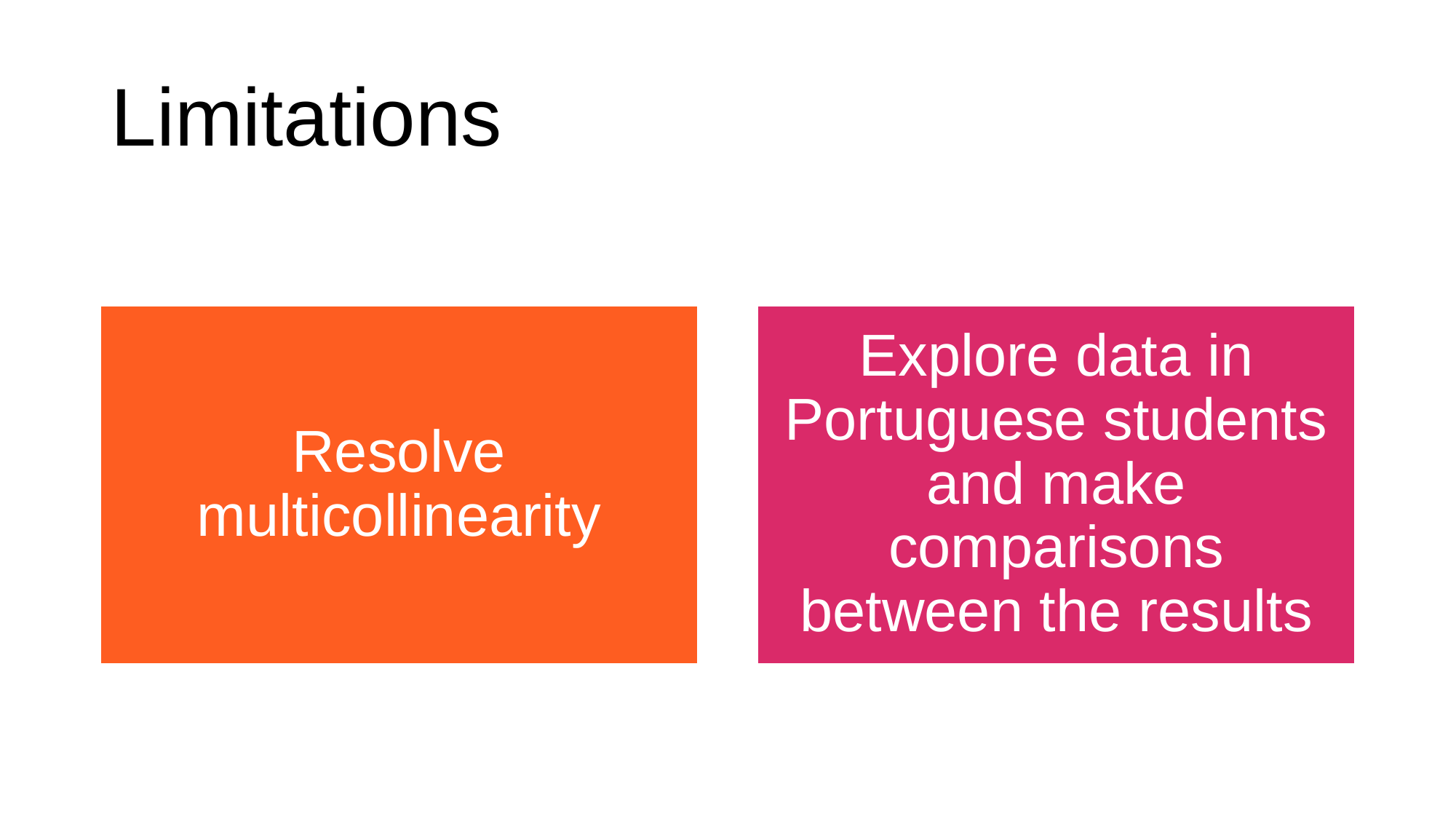

# Limitations
Resolve multicollinearity
Explore data in Portuguese students and make comparisons between the results